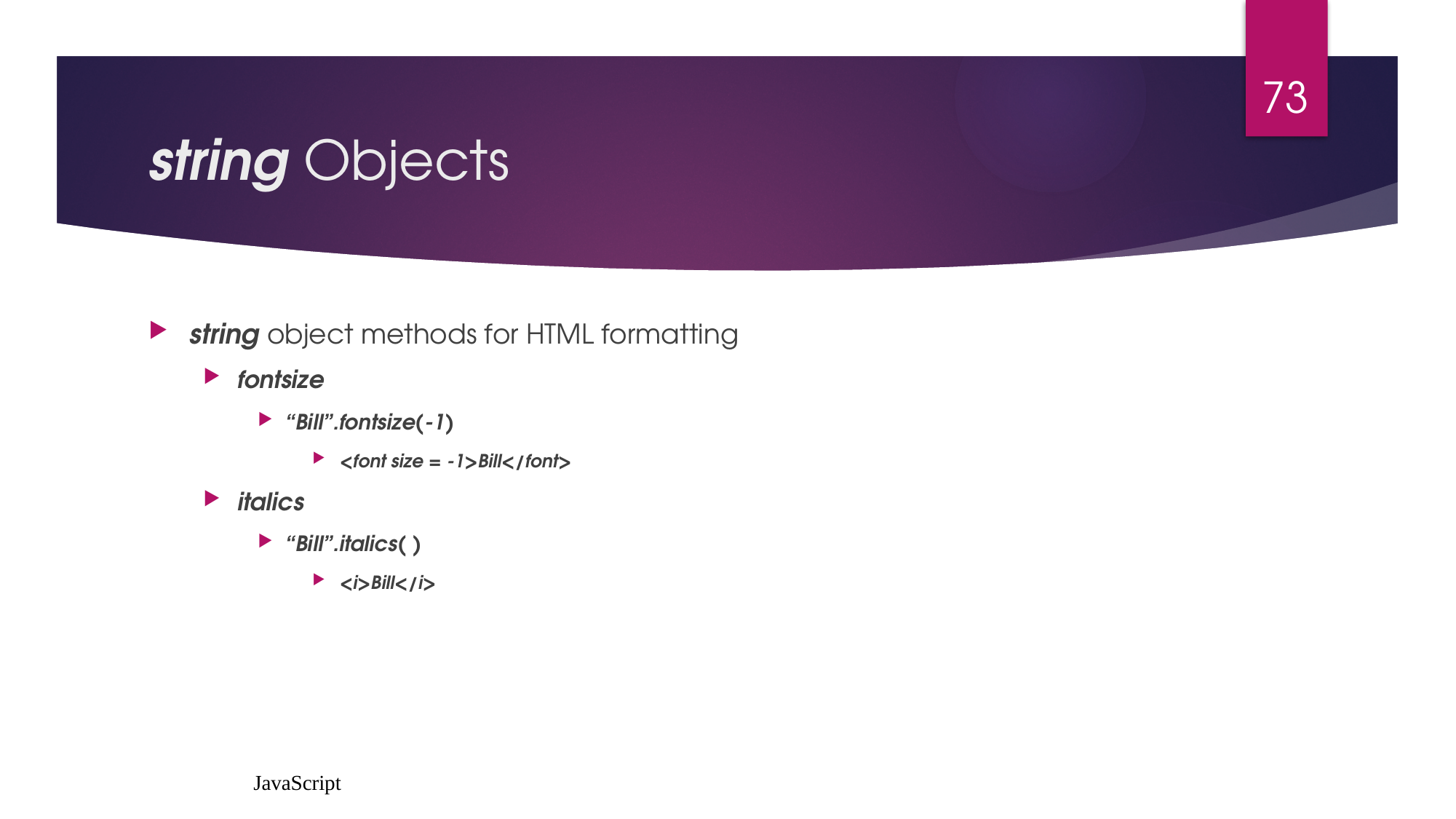

73
# string Objects
string object methods for HTML formatting
fontsize
“Bill”.fontsize(-1)
<font size = -1>Bill</font>
italics
“Bill”.italics( )
<i>Bill</i>
JavaScript